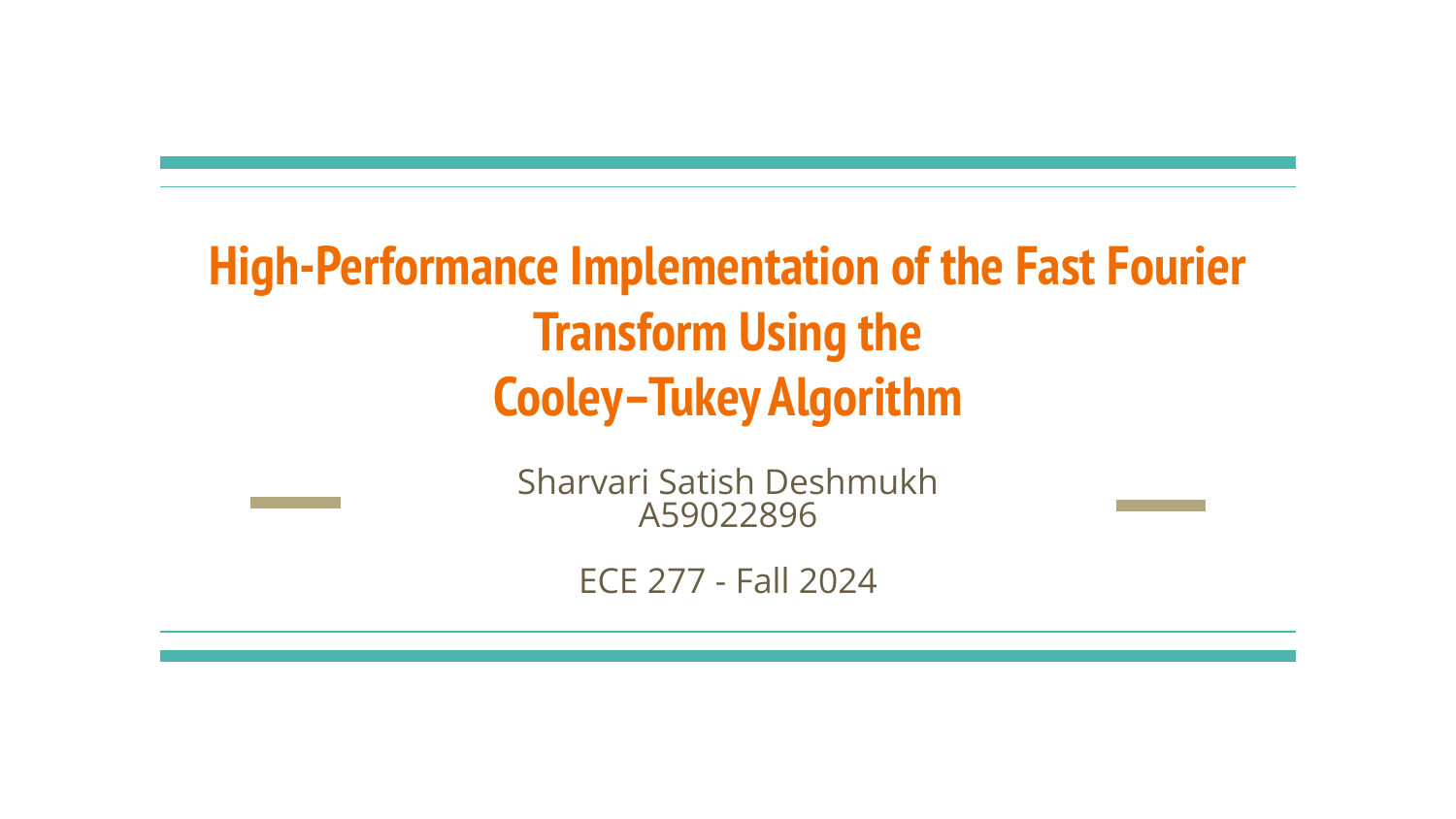

# High-Performance Implementation of the Fast Fourier Transform Using the
Cooley–Tukey Algorithm
Sharvari Satish Deshmukh
A59022896
ECE 277 - Fall 2024